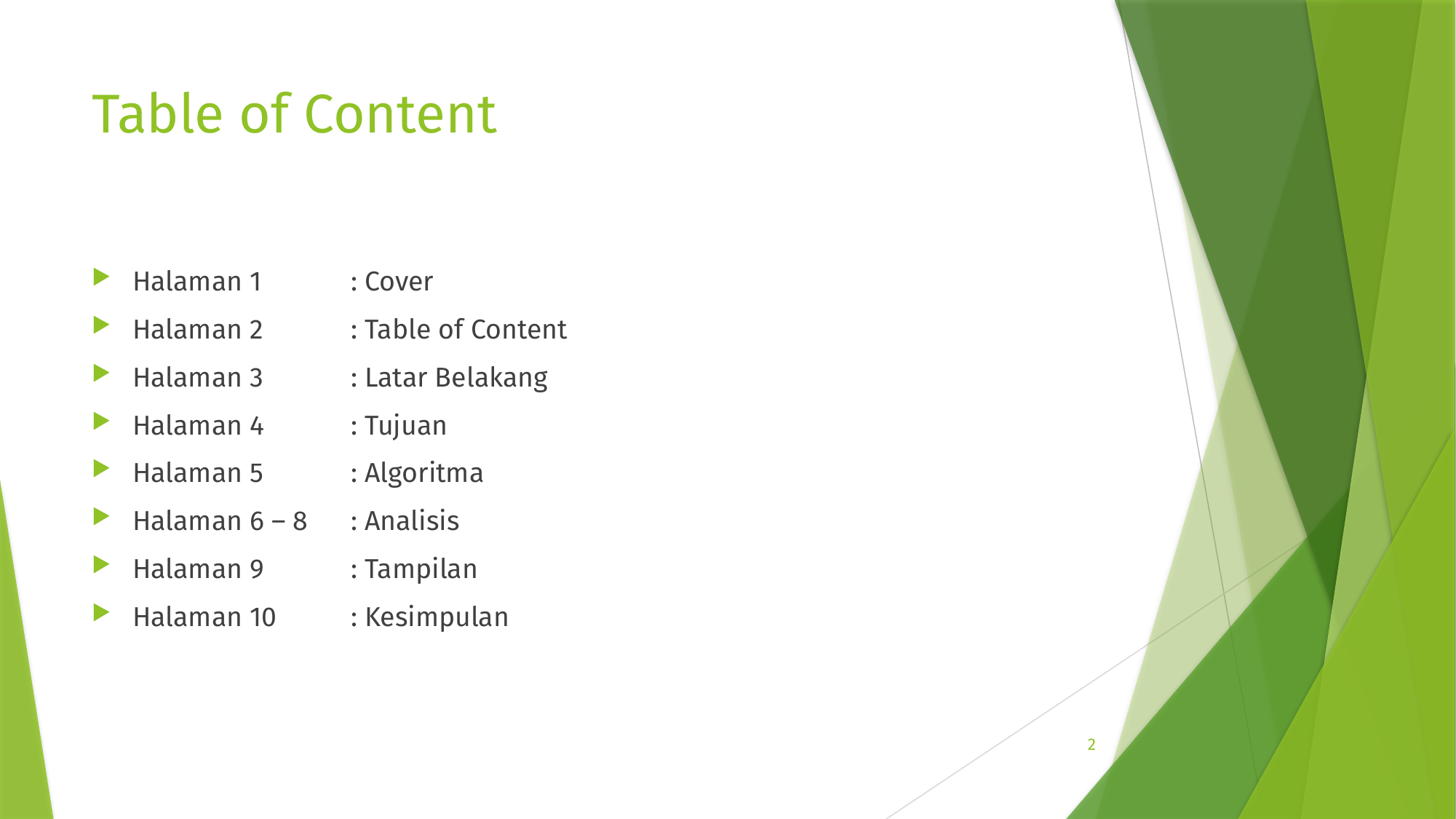

# Table of Content
Halaman 1	: Cover
Halaman 2	: Table of Content
Halaman 3	: Latar Belakang
Halaman 4	: Tujuan
Halaman 5	: Algoritma
Halaman 6 – 8	: Analisis
Halaman 9	: Tampilan
Halaman 10	: Kesimpulan

2